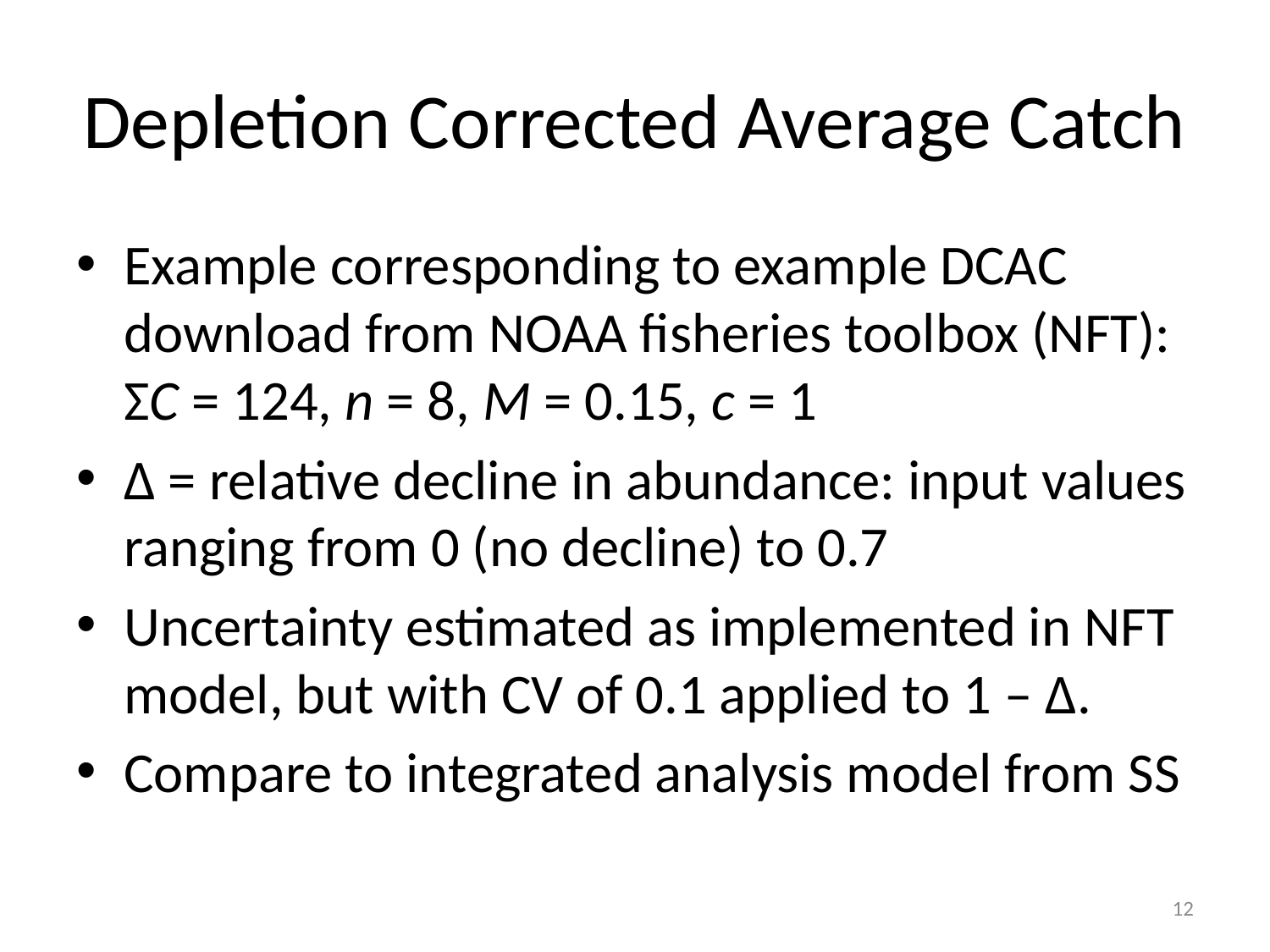

# Depletion Corrected Average Catch
Example corresponding to example DCAC download from NOAA fisheries toolbox (NFT):
ΣC = 124, n = 8, M = 0.15, c = 1
Δ = relative decline in abundance: input values ranging from 0 (no decline) to 0.7
Uncertainty estimated as implemented in NFT model, but with CV of 0.1 applied to 1 – Δ.
Compare to integrated analysis model from SS
12